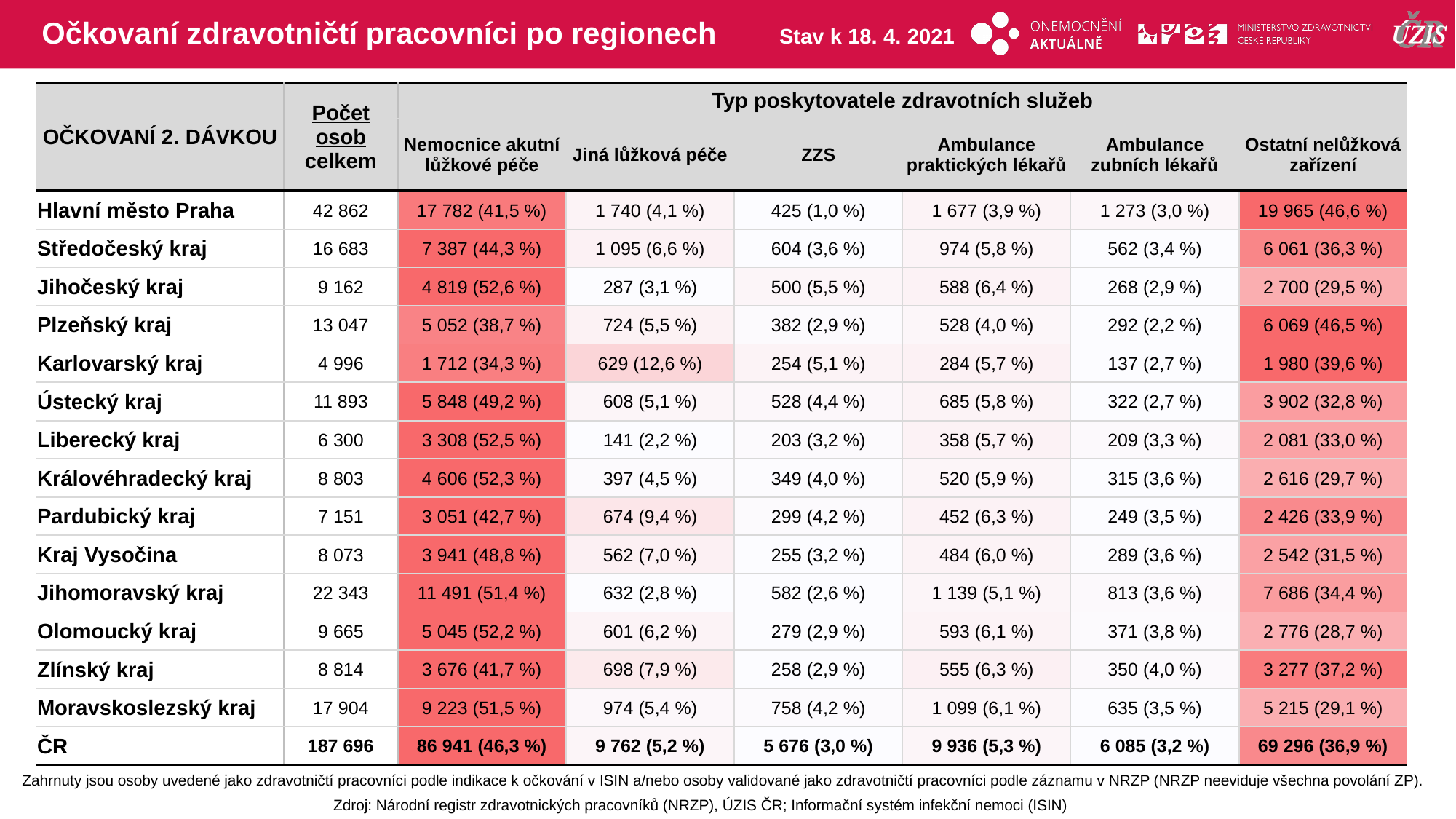

# Očkovaní zdravotničtí pracovníci po regionech
Stav k 18. 4. 2021
| OČKOVANÍ 2. DÁVKOU | Počet osob celkem | Typ poskytovatele zdravotních služeb |  |  |  |  |  |
| --- | --- | --- | --- | --- | --- | --- | --- |
|  |  | Nemocnice akutní lůžkové péče | Jiná lůžková péče | ZZS | Ambulance praktických lékařů | Ambulance zubních lékařů | Ostatní nelůžková zařízení |
| Hlavní město Praha | 42 862 | 17 782 (41,5 %) | 1 740 (4,1 %) | 425 (1,0 %) | 1 677 (3,9 %) | 1 273 (3,0 %) | 19 965 (46,6 %) |
| Středočeský kraj | 16 683 | 7 387 (44,3 %) | 1 095 (6,6 %) | 604 (3,6 %) | 974 (5,8 %) | 562 (3,4 %) | 6 061 (36,3 %) |
| Jihočeský kraj | 9 162 | 4 819 (52,6 %) | 287 (3,1 %) | 500 (5,5 %) | 588 (6,4 %) | 268 (2,9 %) | 2 700 (29,5 %) |
| Plzeňský kraj | 13 047 | 5 052 (38,7 %) | 724 (5,5 %) | 382 (2,9 %) | 528 (4,0 %) | 292 (2,2 %) | 6 069 (46,5 %) |
| Karlovarský kraj | 4 996 | 1 712 (34,3 %) | 629 (12,6 %) | 254 (5,1 %) | 284 (5,7 %) | 137 (2,7 %) | 1 980 (39,6 %) |
| Ústecký kraj | 11 893 | 5 848 (49,2 %) | 608 (5,1 %) | 528 (4,4 %) | 685 (5,8 %) | 322 (2,7 %) | 3 902 (32,8 %) |
| Liberecký kraj | 6 300 | 3 308 (52,5 %) | 141 (2,2 %) | 203 (3,2 %) | 358 (5,7 %) | 209 (3,3 %) | 2 081 (33,0 %) |
| Královéhradecký kraj | 8 803 | 4 606 (52,3 %) | 397 (4,5 %) | 349 (4,0 %) | 520 (5,9 %) | 315 (3,6 %) | 2 616 (29,7 %) |
| Pardubický kraj | 7 151 | 3 051 (42,7 %) | 674 (9,4 %) | 299 (4,2 %) | 452 (6,3 %) | 249 (3,5 %) | 2 426 (33,9 %) |
| Kraj Vysočina | 8 073 | 3 941 (48,8 %) | 562 (7,0 %) | 255 (3,2 %) | 484 (6,0 %) | 289 (3,6 %) | 2 542 (31,5 %) |
| Jihomoravský kraj | 22 343 | 11 491 (51,4 %) | 632 (2,8 %) | 582 (2,6 %) | 1 139 (5,1 %) | 813 (3,6 %) | 7 686 (34,4 %) |
| Olomoucký kraj | 9 665 | 5 045 (52,2 %) | 601 (6,2 %) | 279 (2,9 %) | 593 (6,1 %) | 371 (3,8 %) | 2 776 (28,7 %) |
| Zlínský kraj | 8 814 | 3 676 (41,7 %) | 698 (7,9 %) | 258 (2,9 %) | 555 (6,3 %) | 350 (4,0 %) | 3 277 (37,2 %) |
| Moravskoslezský kraj | 17 904 | 9 223 (51,5 %) | 974 (5,4 %) | 758 (4,2 %) | 1 099 (6,1 %) | 635 (3,5 %) | 5 215 (29,1 %) |
| ČR | 187 696 | 86 941 (46,3 %) | 9 762 (5,2 %) | 5 676 (3,0 %) | 9 936 (5,3 %) | 6 085 (3,2 %) | 69 296 (36,9 %) |
|  |  |  |  |  |  |
| --- | --- | --- | --- | --- | --- |
|  |  |  |  |  |  |
|  |  |  |  |  |  |
|  |  |  |  |  |  |
|  |  |  |  |  |  |
|  |  |  |  |  |  |
|  |  |  |  |  |  |
|  |  |  |  |  |  |
|  |  |  |  |  |  |
|  |  |  |  |  |  |
|  |  |  |  |  |  |
|  |  |  |  |  |  |
|  |  |  |  |  |  |
|  |  |  |  |  |  |
|  |  |  |  |  |  |
Zahrnuty jsou osoby uvedené jako zdravotničtí pracovníci podle indikace k očkování v ISIN a/nebo osoby validované jako zdravotničtí pracovníci podle záznamu v NRZP (NRZP neeviduje všechna povolání ZP).
Zdroj: Národní registr zdravotnických pracovníků (NRZP), ÚZIS ČR; Informační systém infekční nemoci (ISIN)